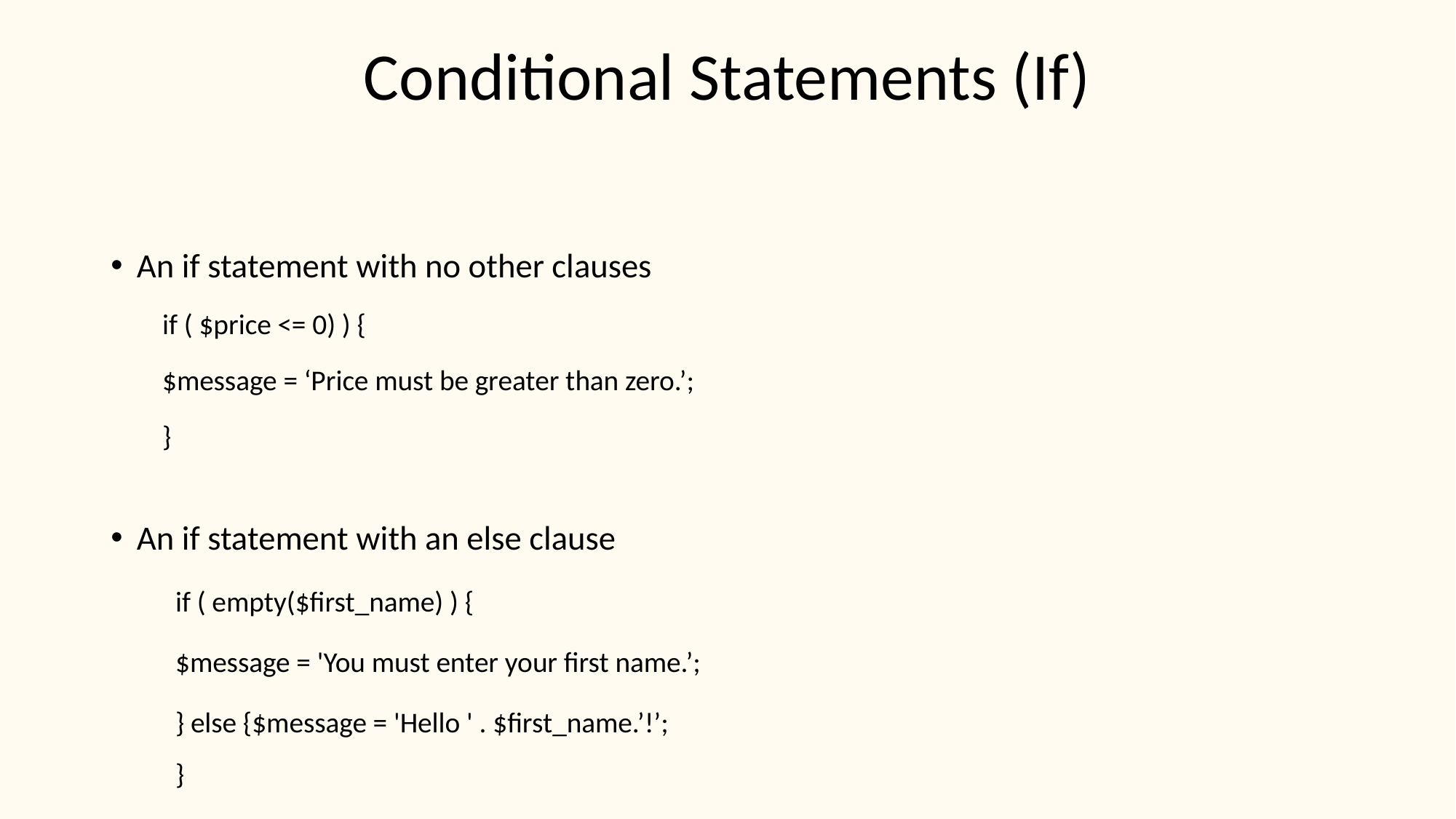

# Conditional Statements (If)
An if statement with no other clauses
if ( $price <= 0) ) {
	$message = ‘Price must be greater than zero.’;
}

An if statement with an else clause
	if ( empty($first_name) ) {
		$message = 'You must enter your first name.’;
	} else {$message = 'Hello ' . $first_name.’!’;
		}